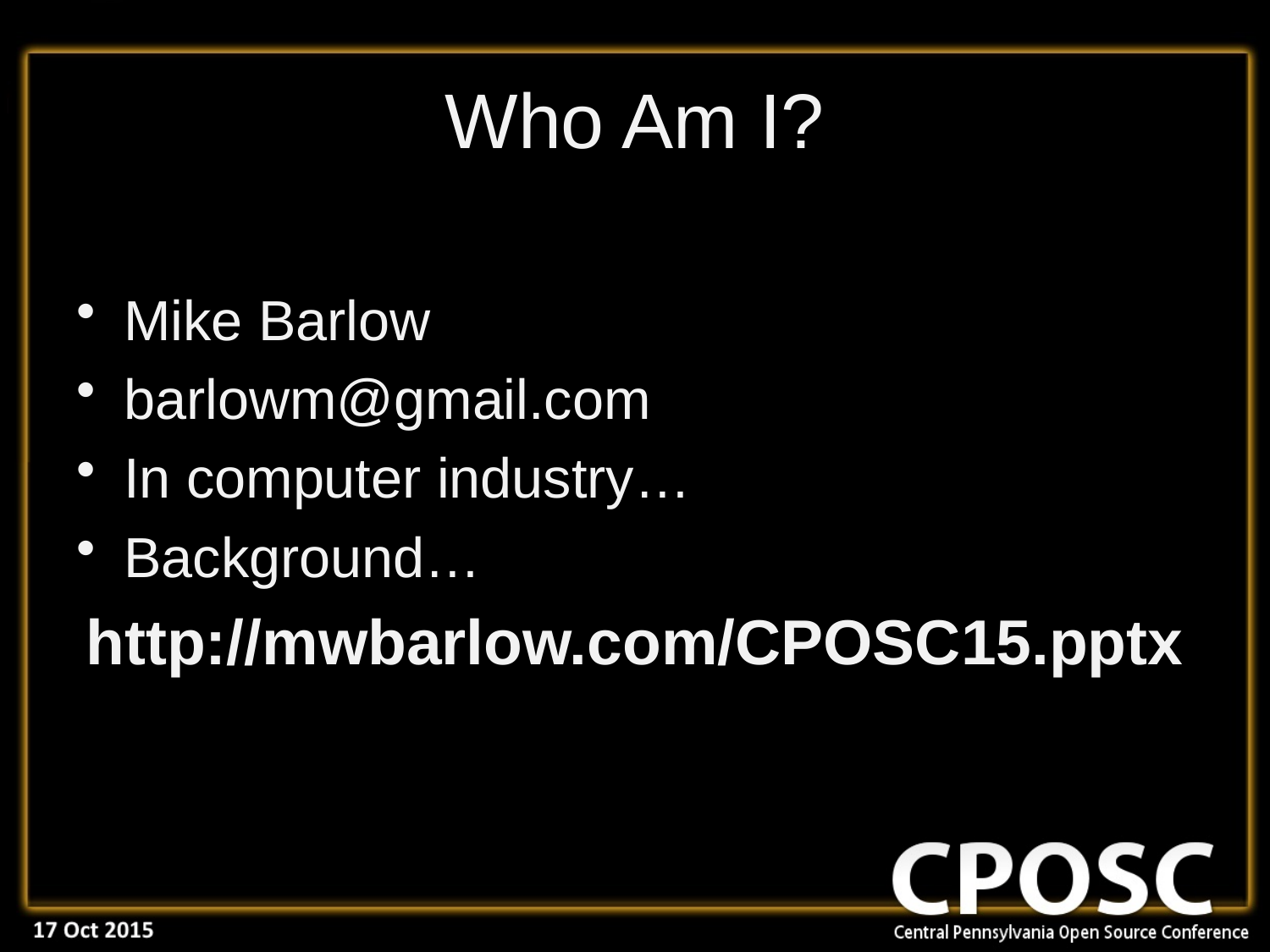

# Who Am I?
Mike Barlow
barlowm@gmail.com
In computer industry…
Background…
http://mwbarlow.com/CPOSC15.pptx